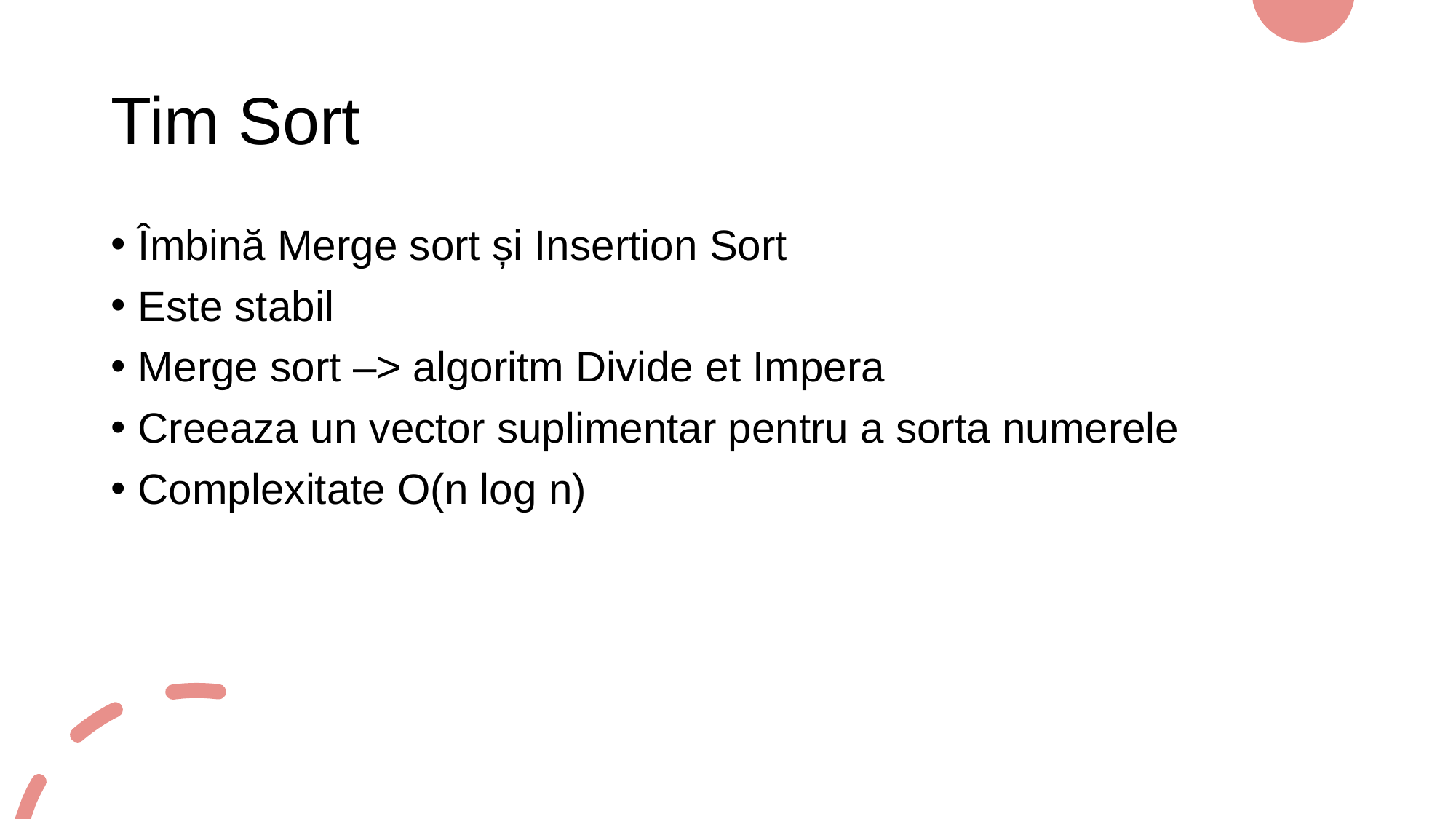

# Tim Sort
Îmbină Merge sort și Insertion Sort
Este stabil
Merge sort –> algoritm Divide et Impera
Creeaza un vector suplimentar pentru a sorta numerele
Complexitate O(n log n)